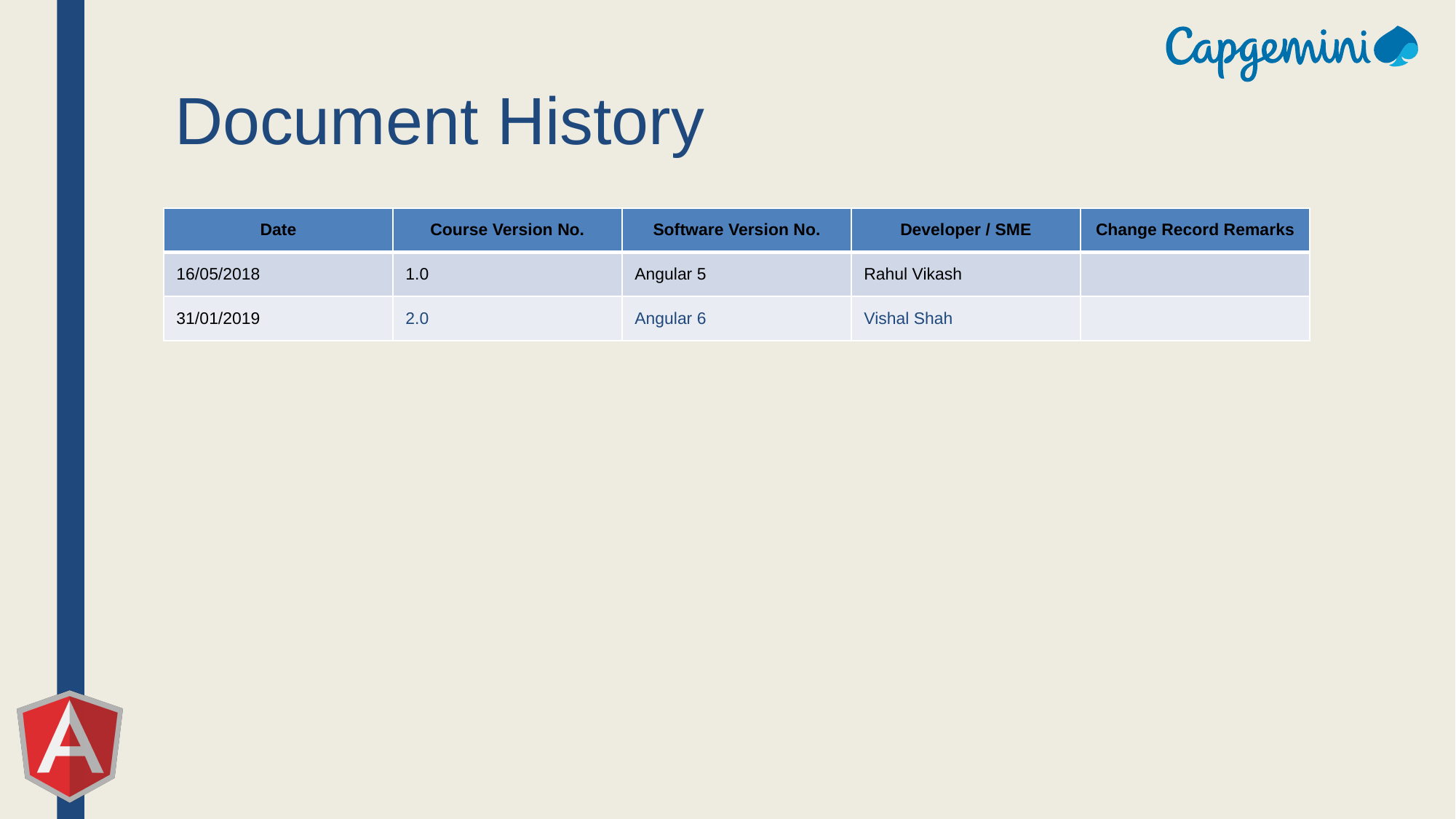

# Document History
| Date | Course Version No. | Software Version No. | Developer / SME | Change Record Remarks |
| --- | --- | --- | --- | --- |
| 16/05/2018 | 1.0 | Angular 5 | Rahul Vikash |  |
| 31/01/2019 | 2.0 | Angular 6 | Vishal Shah |  |